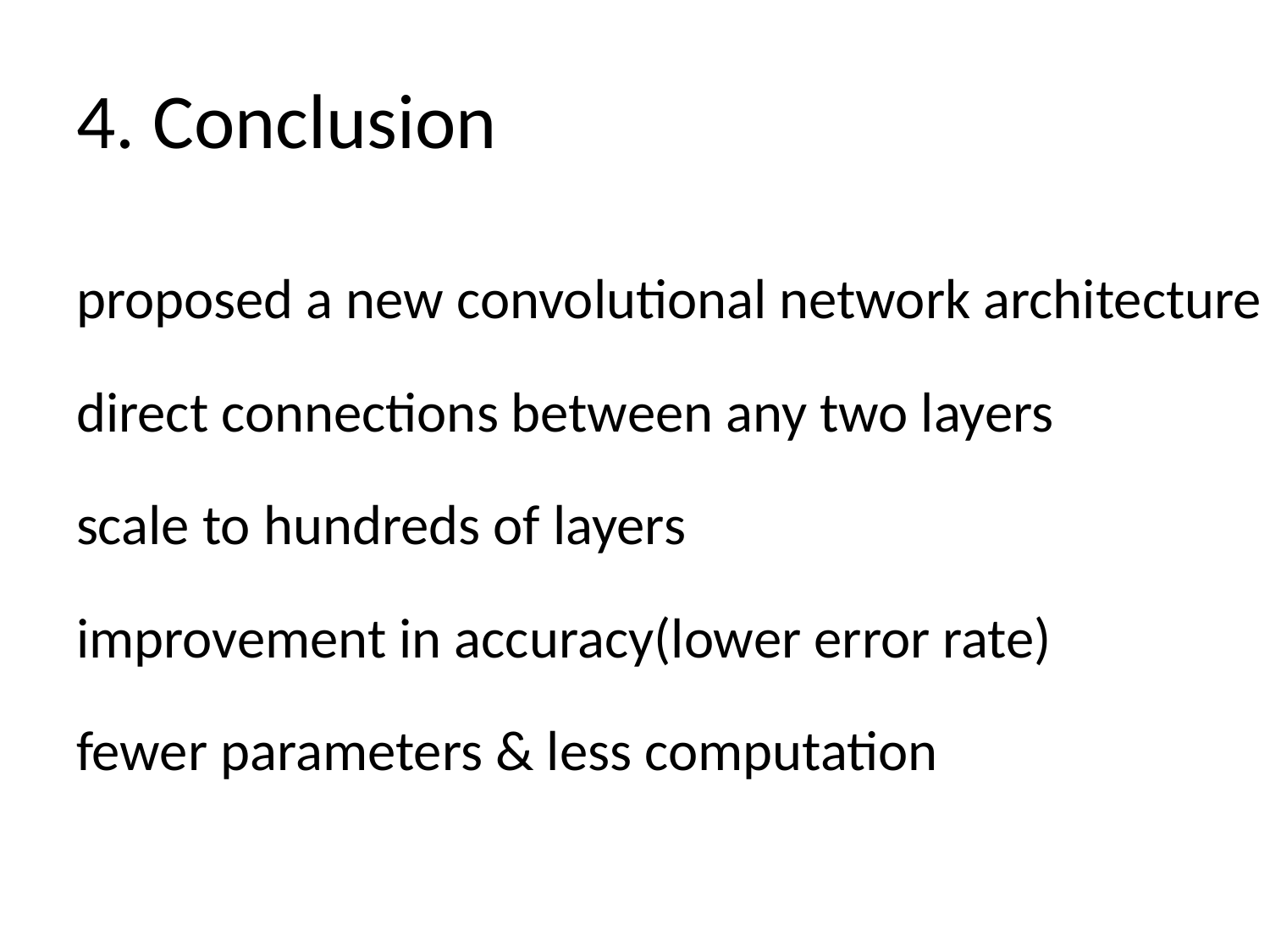

# 4. Conclusion
proposed a new convolutional network architecture
direct connections between any two layers
scale to hundreds of layers
improvement in accuracy(lower error rate)
fewer parameters & less computation